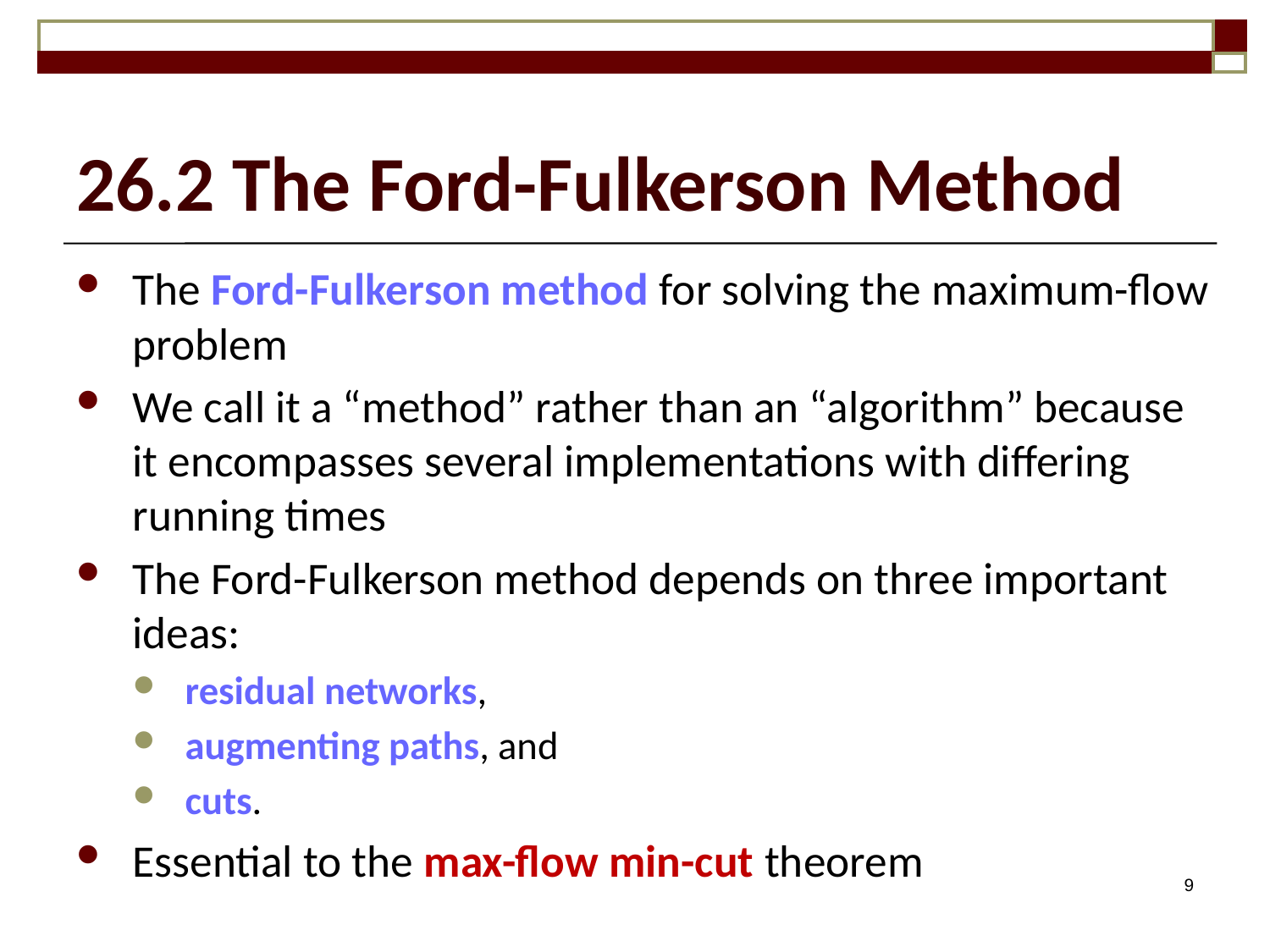

# 26.2 The Ford-Fulkerson Method
The Ford-Fulkerson method for solving the maximum-flow problem
We call it a “method” rather than an “algorithm” because it encompasses several implementations with differing running times
The Ford-Fulkerson method depends on three important ideas:
residual networks,
augmenting paths, and
cuts.
Essential to the max-flow min-cut theorem
9